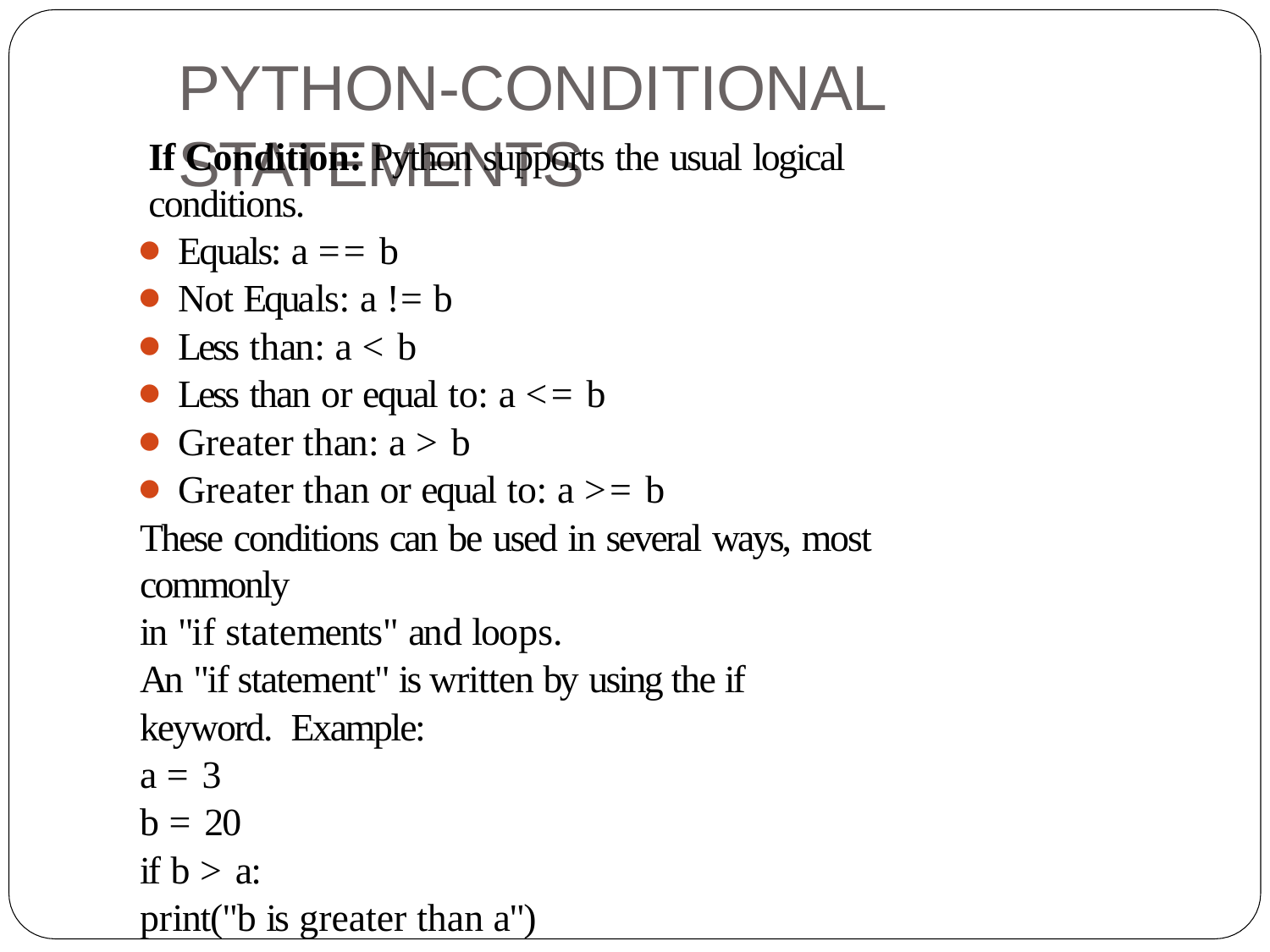

# PYTHON-CONDITIONAL STATEMENTS
If Condition: Python supports the usual logical conditions.
Equals: a == b
Not Equals: a != b
Less than: a < b
Less than or equal to: a <= b
Greater than: a > b
Greater than or equal to: a >= b
These conditions can be used in several ways, most commonly
in "if statements" and loops.
An "if statement" is written by using the if keyword.  Example:
a = 3
b = 20
if b > a:
print("b is greater than a")